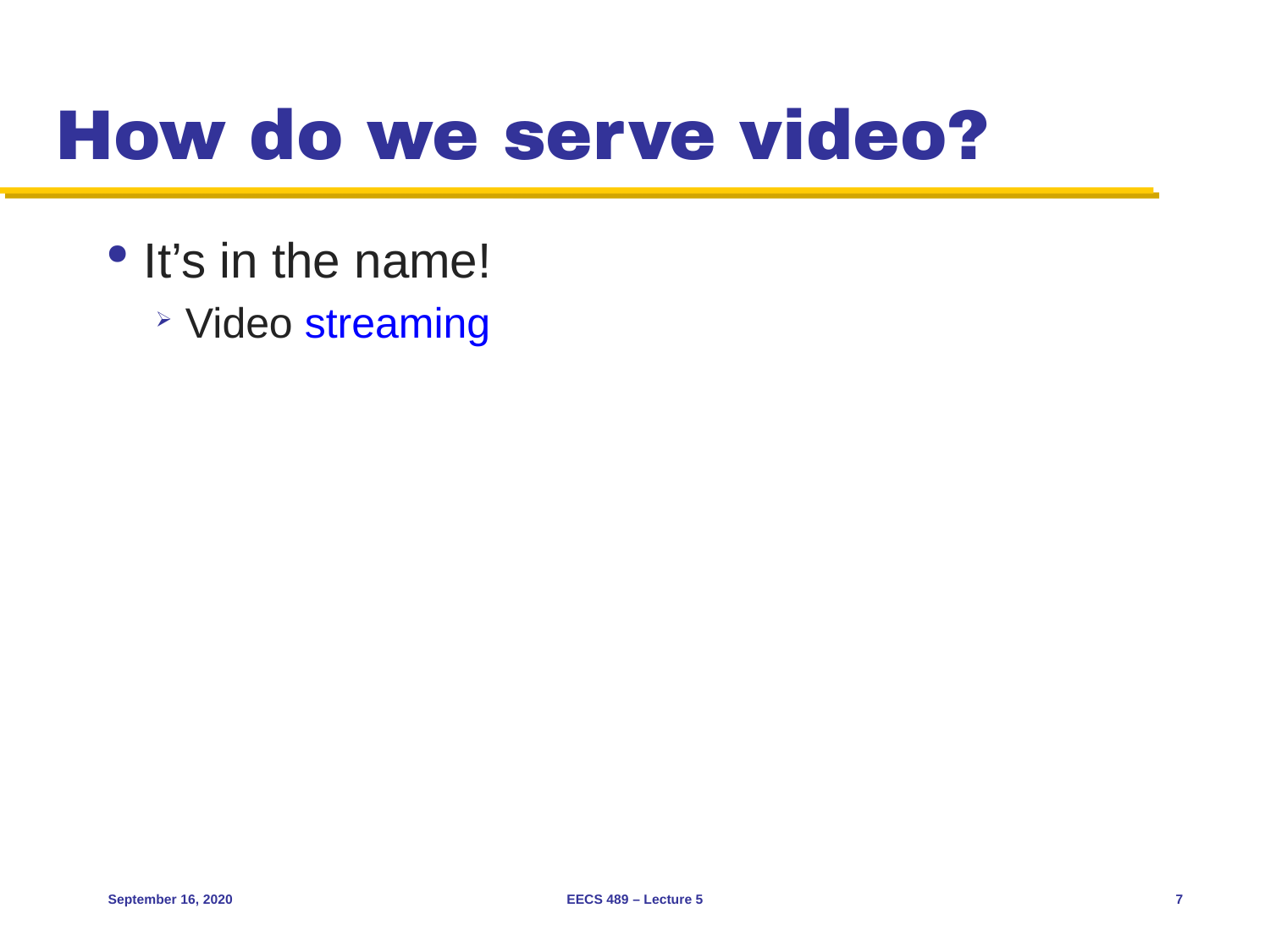

# How do we serve video?
It’s in the name!
Video streaming
September 16, 2020
EECS 489 – Lecture 5
7